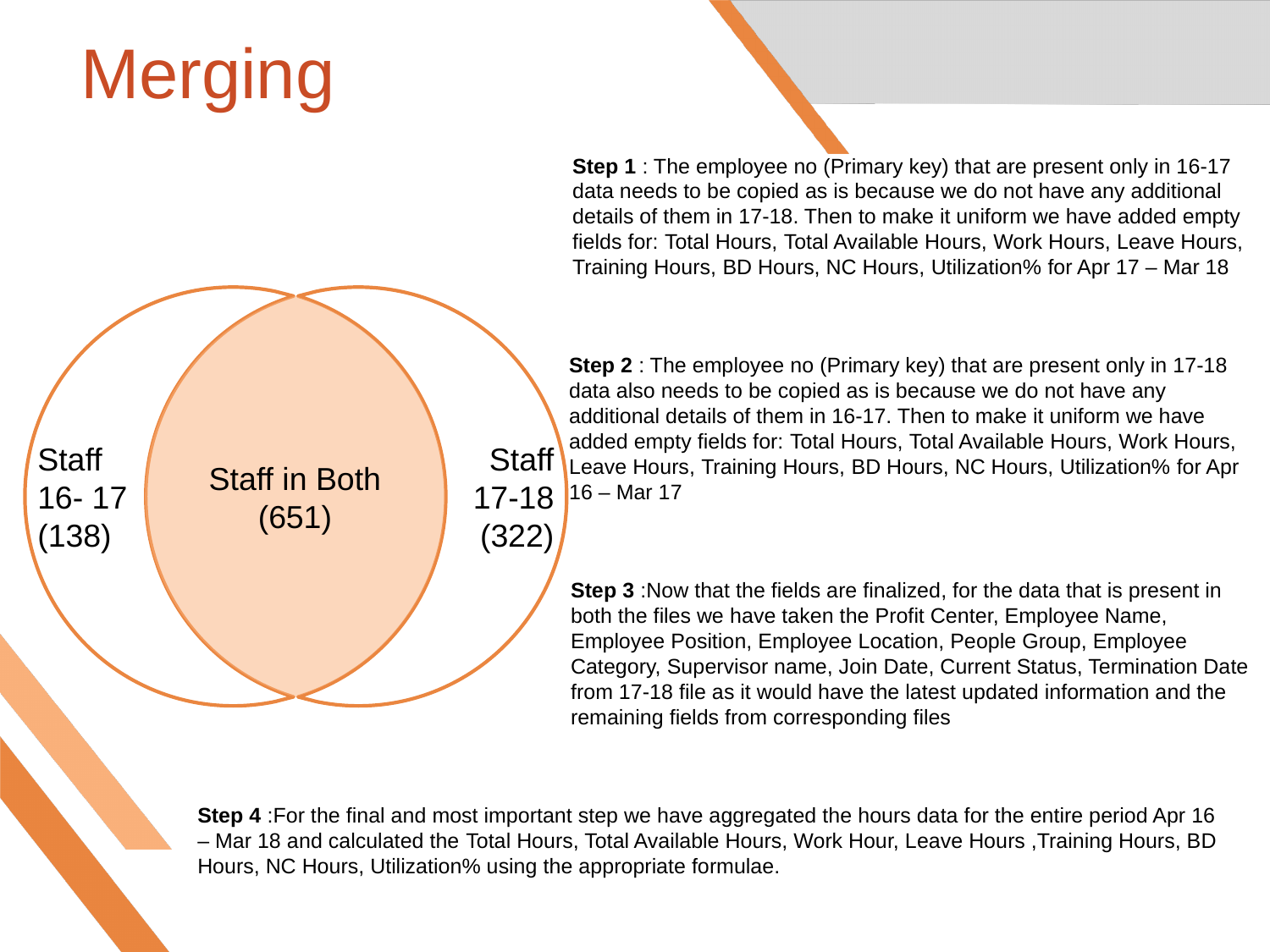

# Merging
5
Step 1 : The employee no (Primary key) that are present only in 16-17 data needs to be copied as is because we do not have any additional details of them in 17-18. Then to make it uniform we have added empty fields for: Total Hours, Total Available Hours, Work Hours, Leave Hours, Training Hours, BD Hours, NC Hours, Utilization% for Apr 17 – Mar 18
Staff
16- 17
(138)
Staff
17-18
(322)
Staff in Both
(651)
Step 2 : The employee no (Primary key) that are present only in 17-18 data also needs to be copied as is because we do not have any additional details of them in 16-17. Then to make it uniform we have added empty fields for: Total Hours, Total Available Hours, Work Hours, Leave Hours, Training Hours, BD Hours, NC Hours, Utilization% for Apr 16 – Mar 17
Step 3 :Now that the fields are finalized, for the data that is present in both the files we have taken the Profit Center, Employee Name, Employee Position, Employee Location, People Group, Employee Category, Supervisor name, Join Date, Current Status, Termination Date from 17-18 file as it would have the latest updated information and the remaining fields from corresponding files
Step 4 :For the final and most important step we have aggregated the hours data for the entire period Apr 16 – Mar 18 and calculated the Total Hours, Total Available Hours, Work Hour, Leave Hours ,Training Hours, BD Hours, NC Hours, Utilization% using the appropriate formulae.